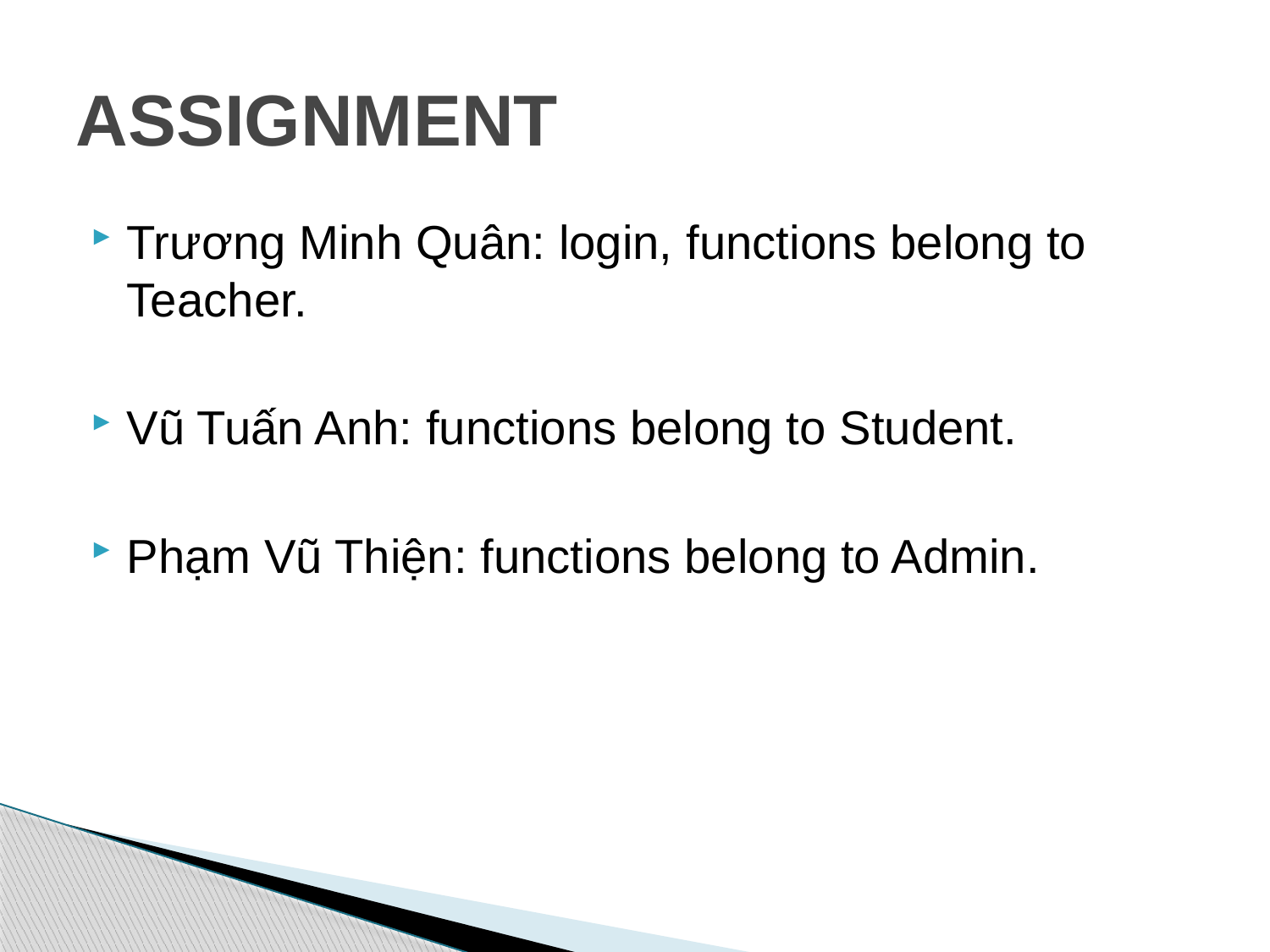

# ASSIGNMENT
Trương Minh Quân: login, functions belong to Teacher.

Vũ Tuấn Anh: functions belong to Student.

Phạm Vũ Thiện: functions belong to Admin.